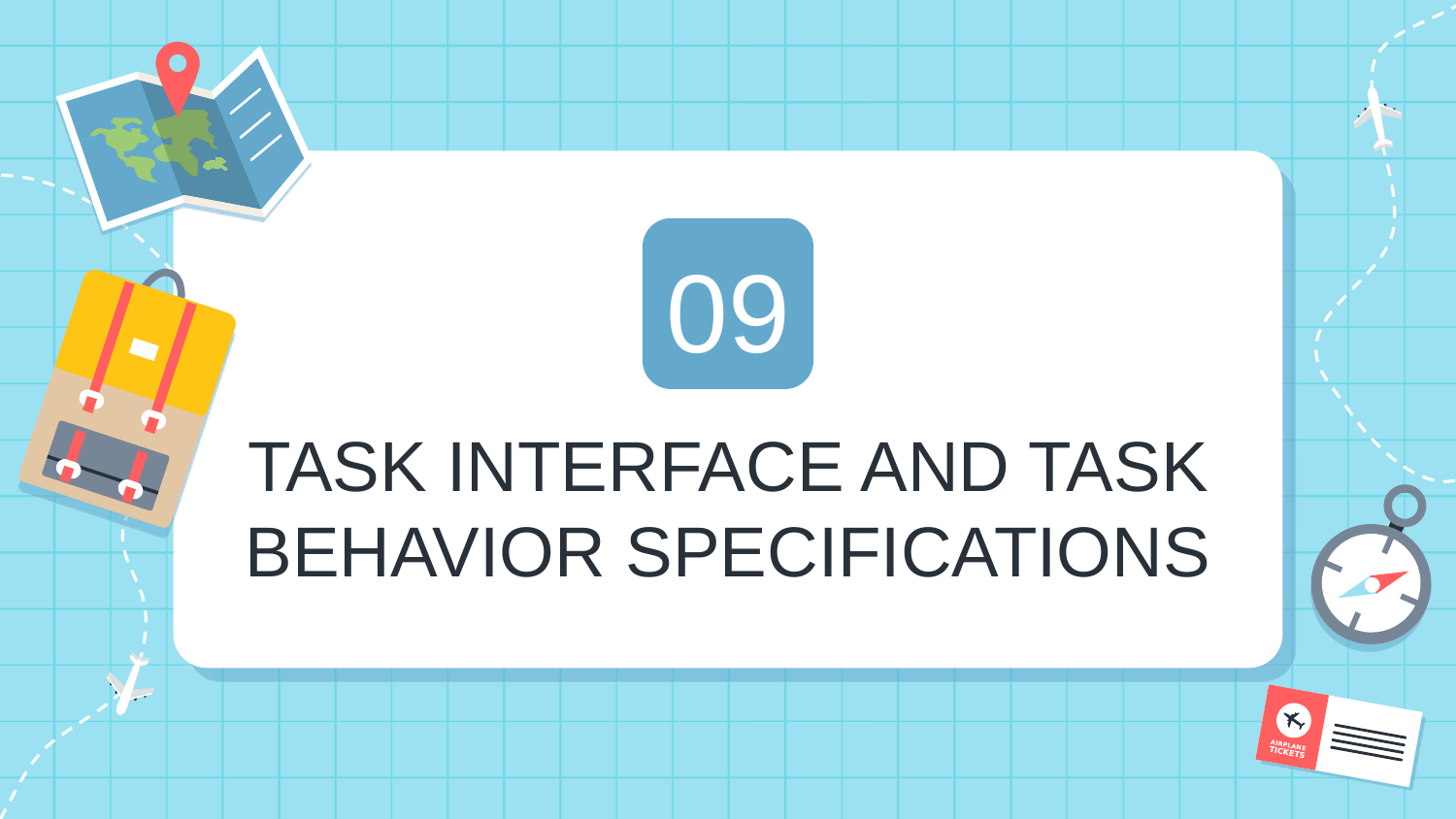

09
# TASK INTERFACE AND TASK BEHAVIOR SPECIFICATIONS